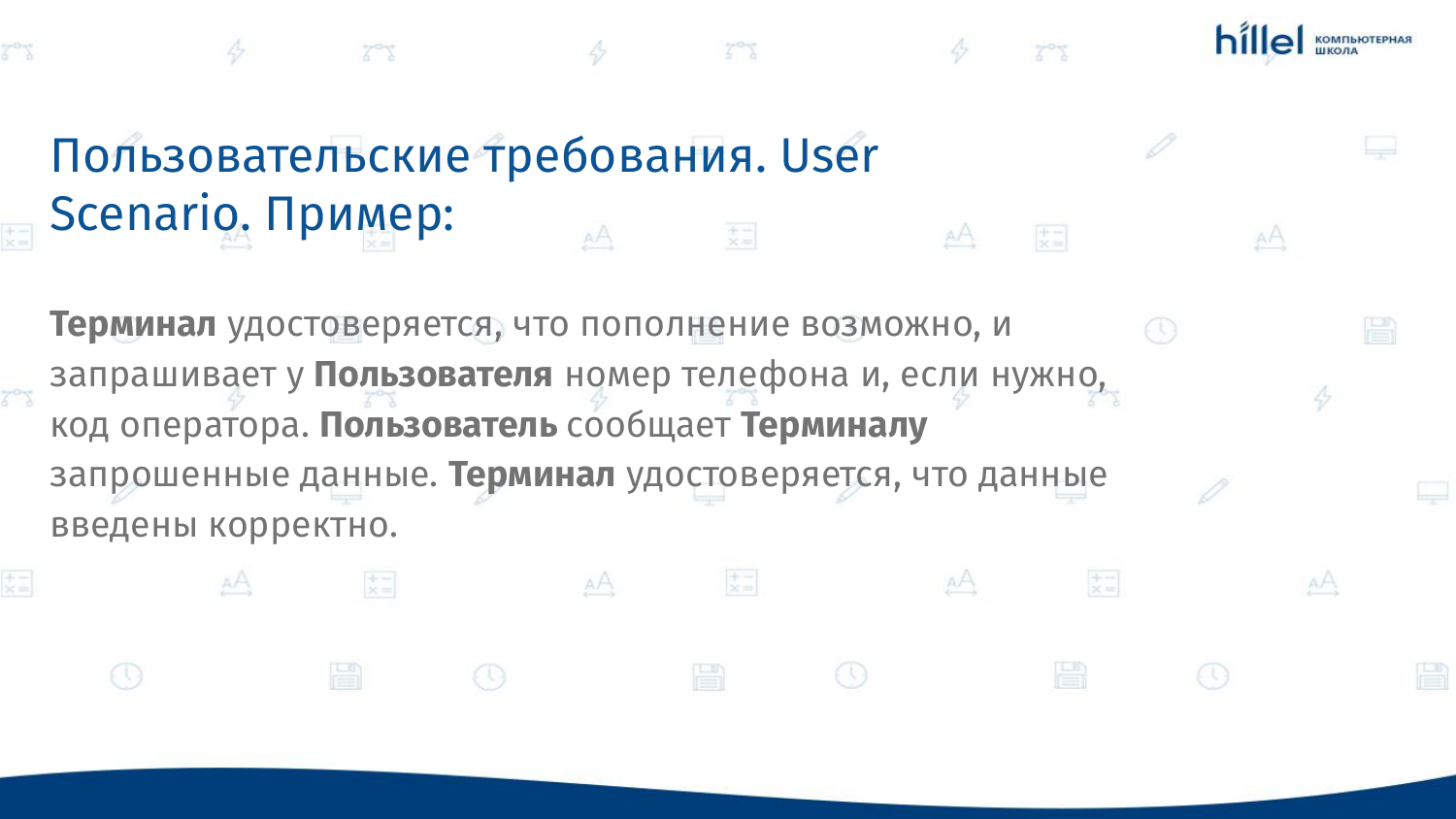

Пользовательские требования. User Scenario. Пример:

Терминал удостоверяется, что пополнение возможно, и запрашивает у Пользователя номер телефона и, если нужно, код оператора. Пользователь сообщает Терминалу запрошенные данные. Терминал удостоверяется, что данные введены корректно.